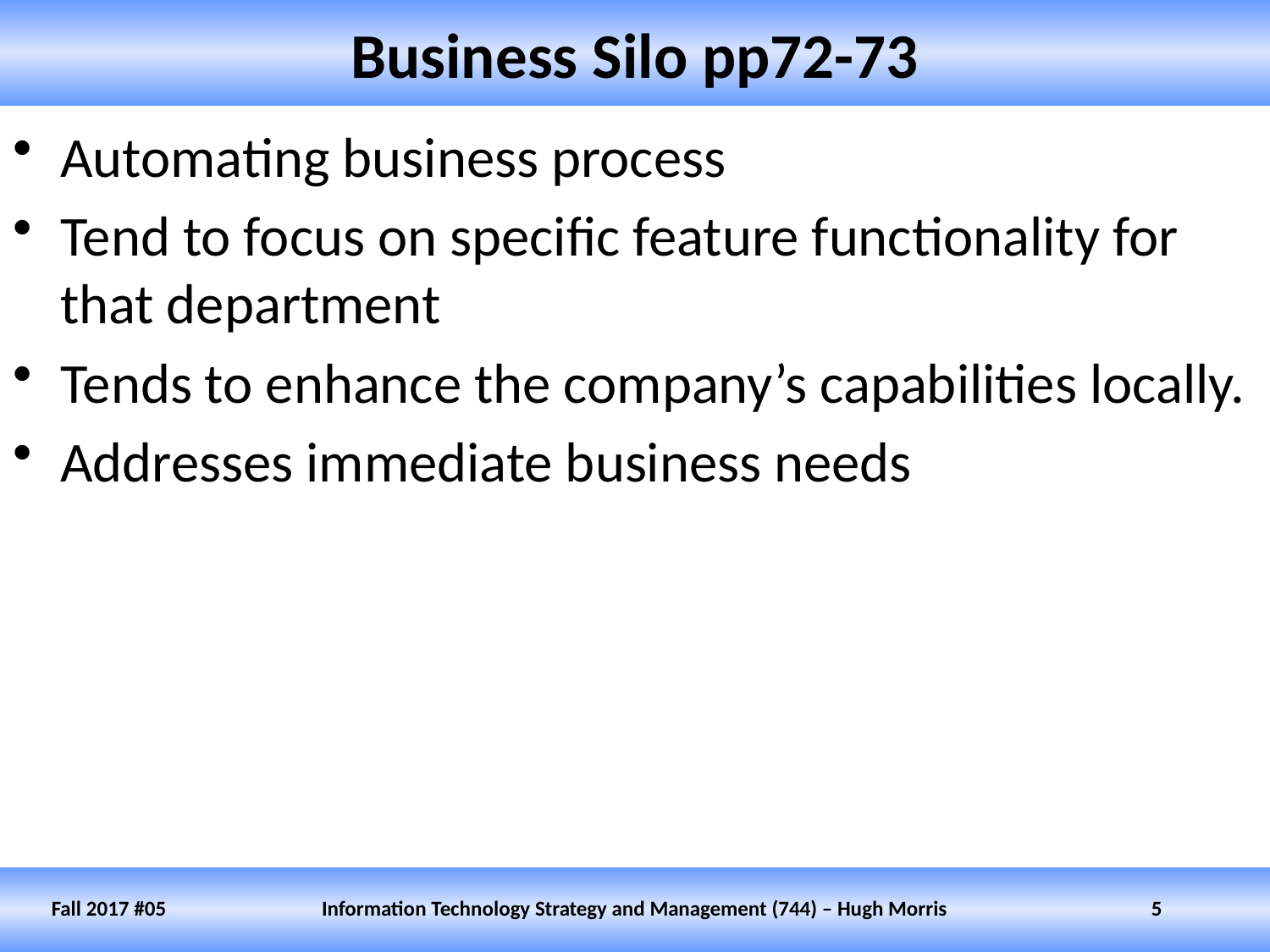

# Business Silo pp72-73
Automating business process
Tend to focus on specific feature functionality for that department
Tends to enhance the company’s capabilities locally.
Addresses immediate business needs
Fall 2017 #05
Information Technology Strategy and Management (744) – Hugh Morris
5